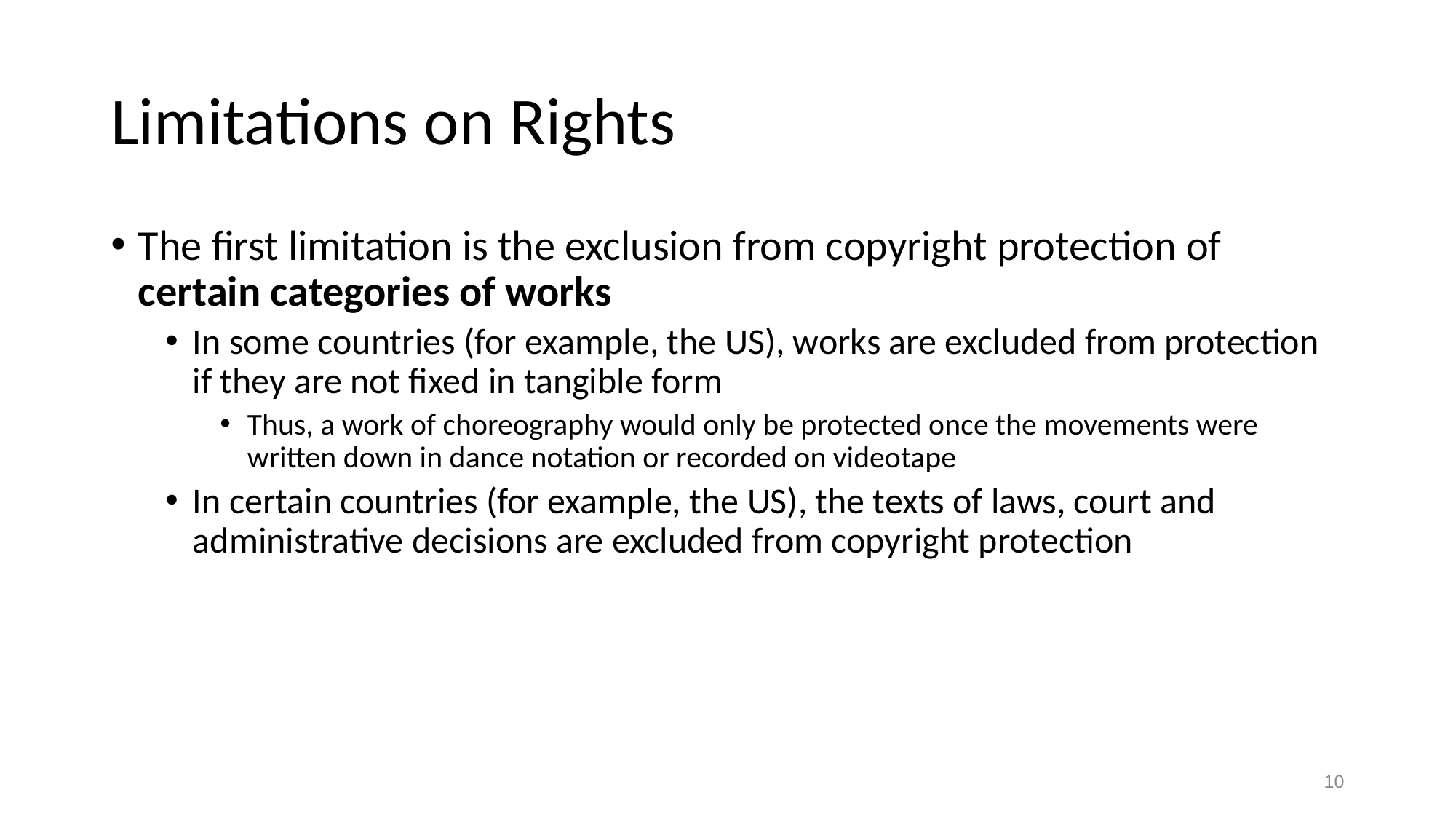

# Limitations on Rights
The first limitation is the exclusion from copyright protection of certain categories of works
In some countries (for example, the US), works are excluded from protection if they are not fixed in tangible form
Thus, a work of choreography would only be protected once the movements were written down in dance notation or recorded on videotape
In certain countries (for example, the US), the texts of laws, court and administrative decisions are excluded from copyright protection
10